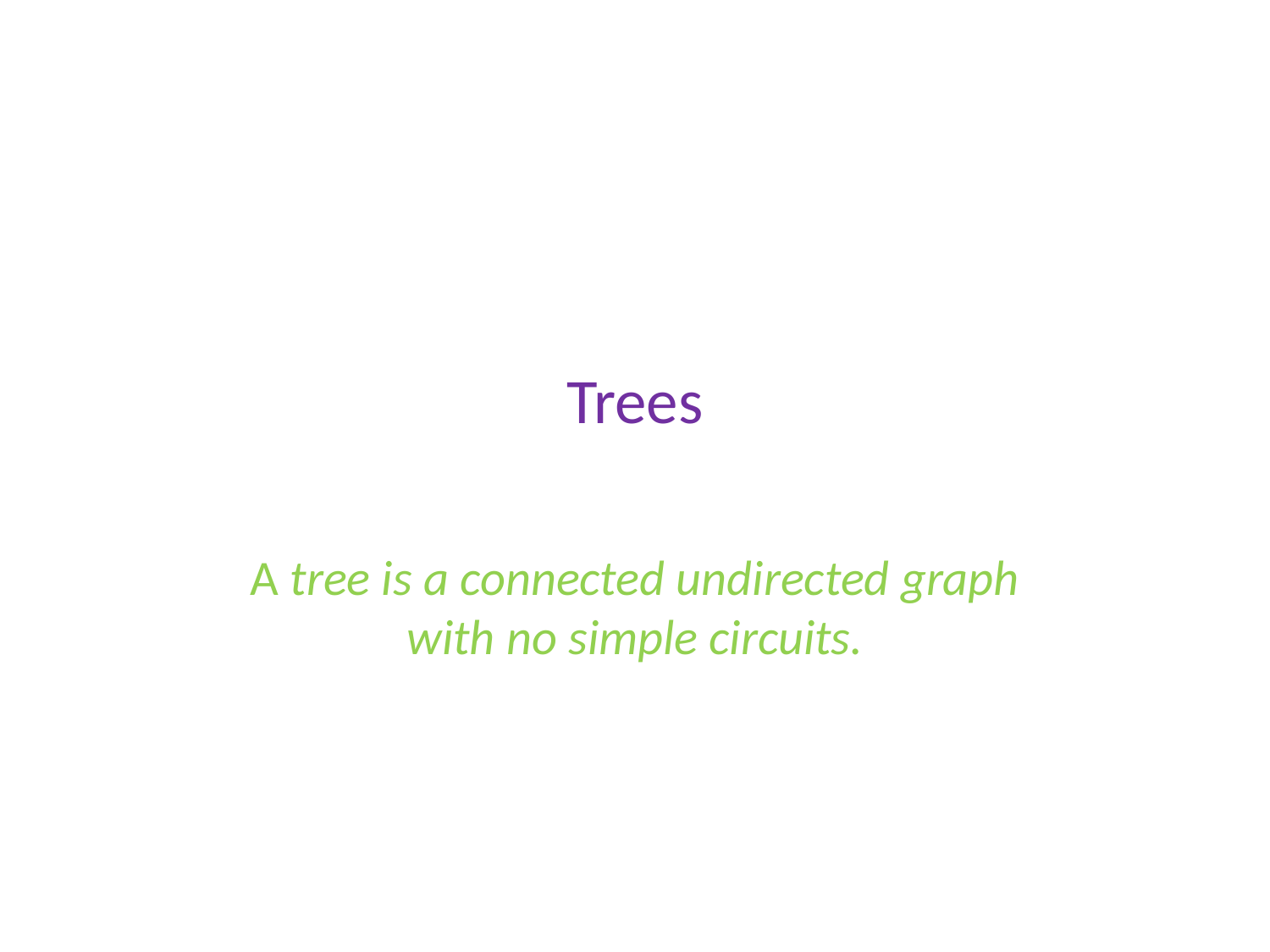

# Trees
A tree is a connected undirected graph with no simple circuits.